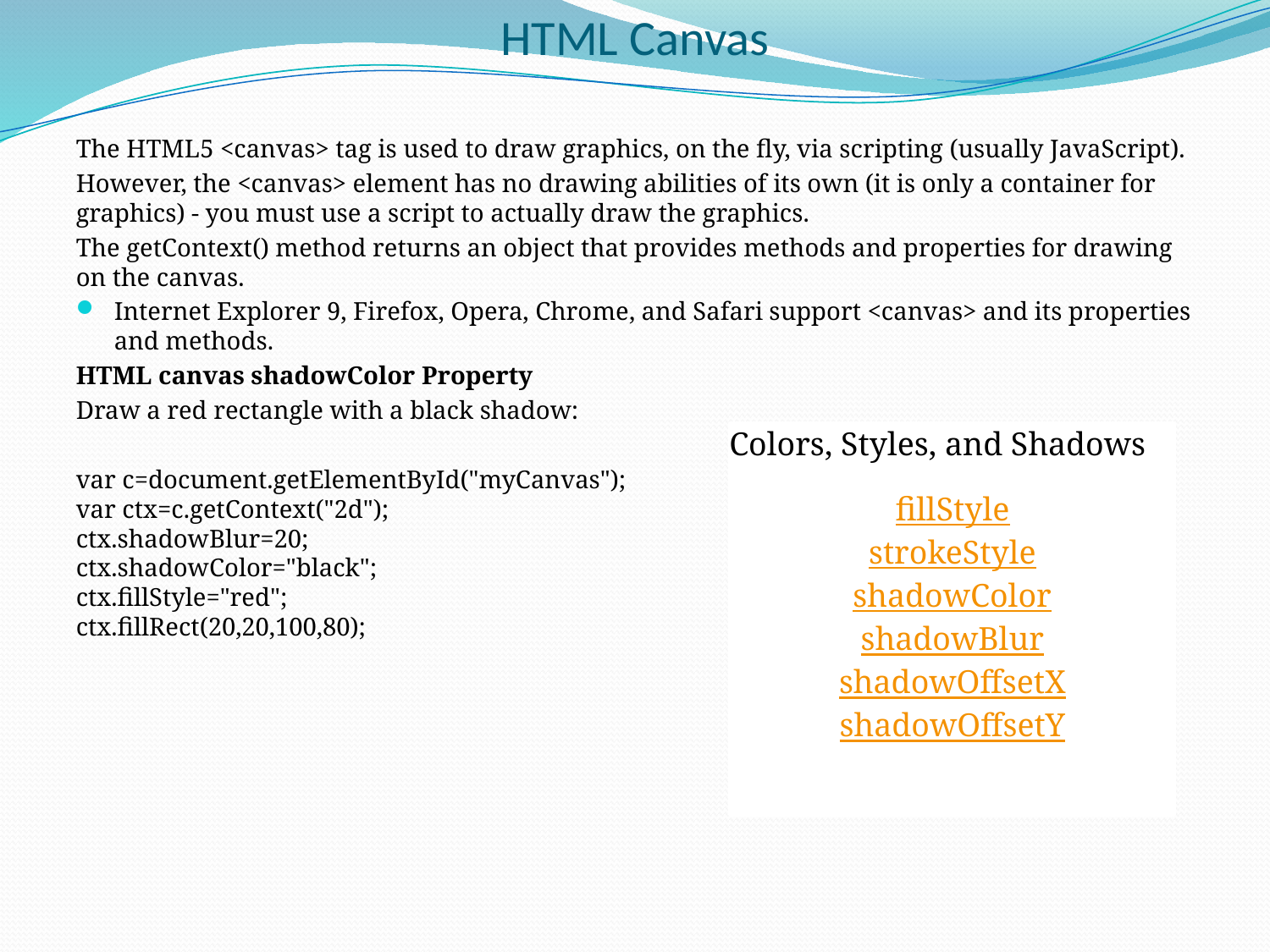

# HTML Canvas
The HTML5 <canvas> tag is used to draw graphics, on the fly, via scripting (usually JavaScript).
However, the <canvas> element has no drawing abilities of its own (it is only a container for graphics) - you must use a script to actually draw the graphics.
The getContext() method returns an object that provides methods and properties for drawing on the canvas.
Internet Explorer 9, Firefox, Opera, Chrome, and Safari support <canvas> and its properties and methods.
HTML canvas shadowColor Property
Draw a red rectangle with a black shadow:

var c=document.getElementById("myCanvas");
var ctx=c.getContext("2d");
ctx.shadowBlur=20;
ctx.shadowColor="black";
ctx.fillStyle="red";
ctx.fillRect(20,20,100,80);
Colors, Styles, and Shadows

fillStyle
strokeStyle
shadowColor
shadowBlur
shadowOffsetX
shadowOffsetY